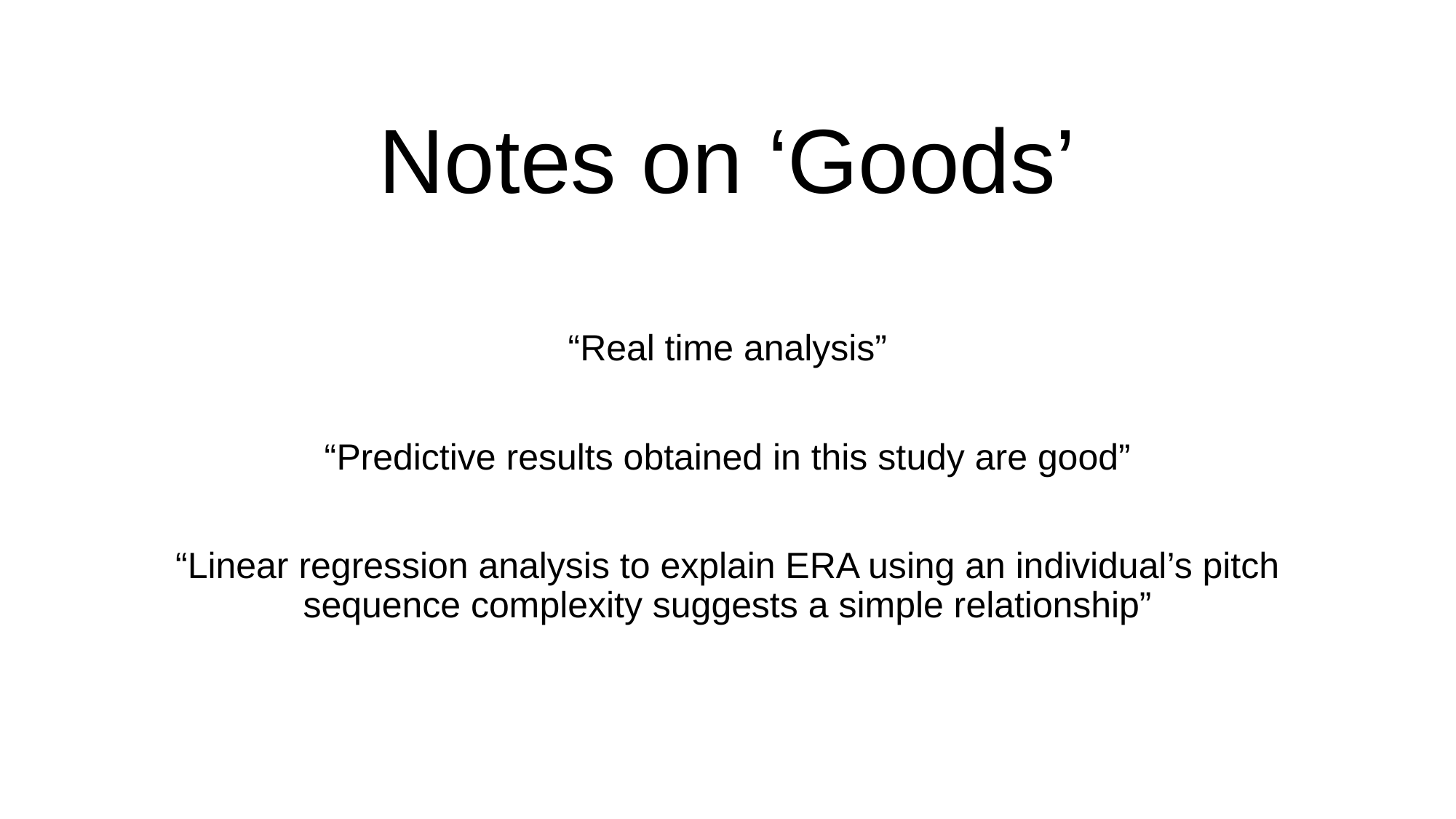

# Notes on ‘Goods’

“Real time analysis”

“Predictive results obtained in this study are good”

“Linear regression analysis to explain ERA using an individual’s pitch sequence complexity suggests a simple relationship”